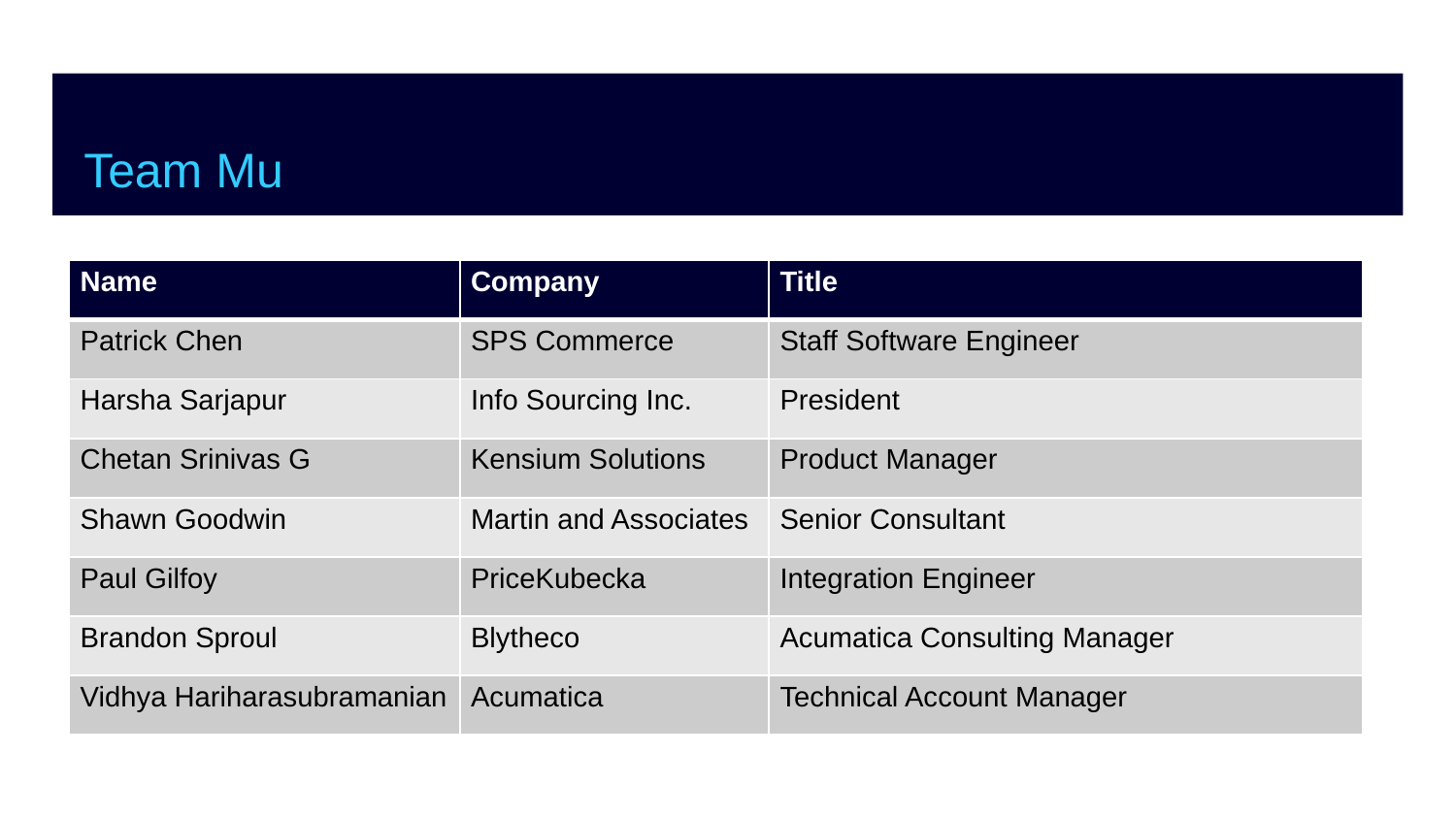

# Team Mu
| Name | Company | Title |
| --- | --- | --- |
| Patrick Chen | SPS Commerce | Staff Software Engineer |
| Harsha Sarjapur | Info Sourcing Inc. | President |
| Chetan Srinivas G | Kensium Solutions | Product Manager |
| Shawn Goodwin | Martin and Associates | Senior Consultant |
| Paul Gilfoy | PriceKubecka | Integration Engineer |
| Brandon Sproul | Blytheco | Acumatica Consulting Manager |
| Vidhya Hariharasubramanian | Acumatica | Technical Account Manager |